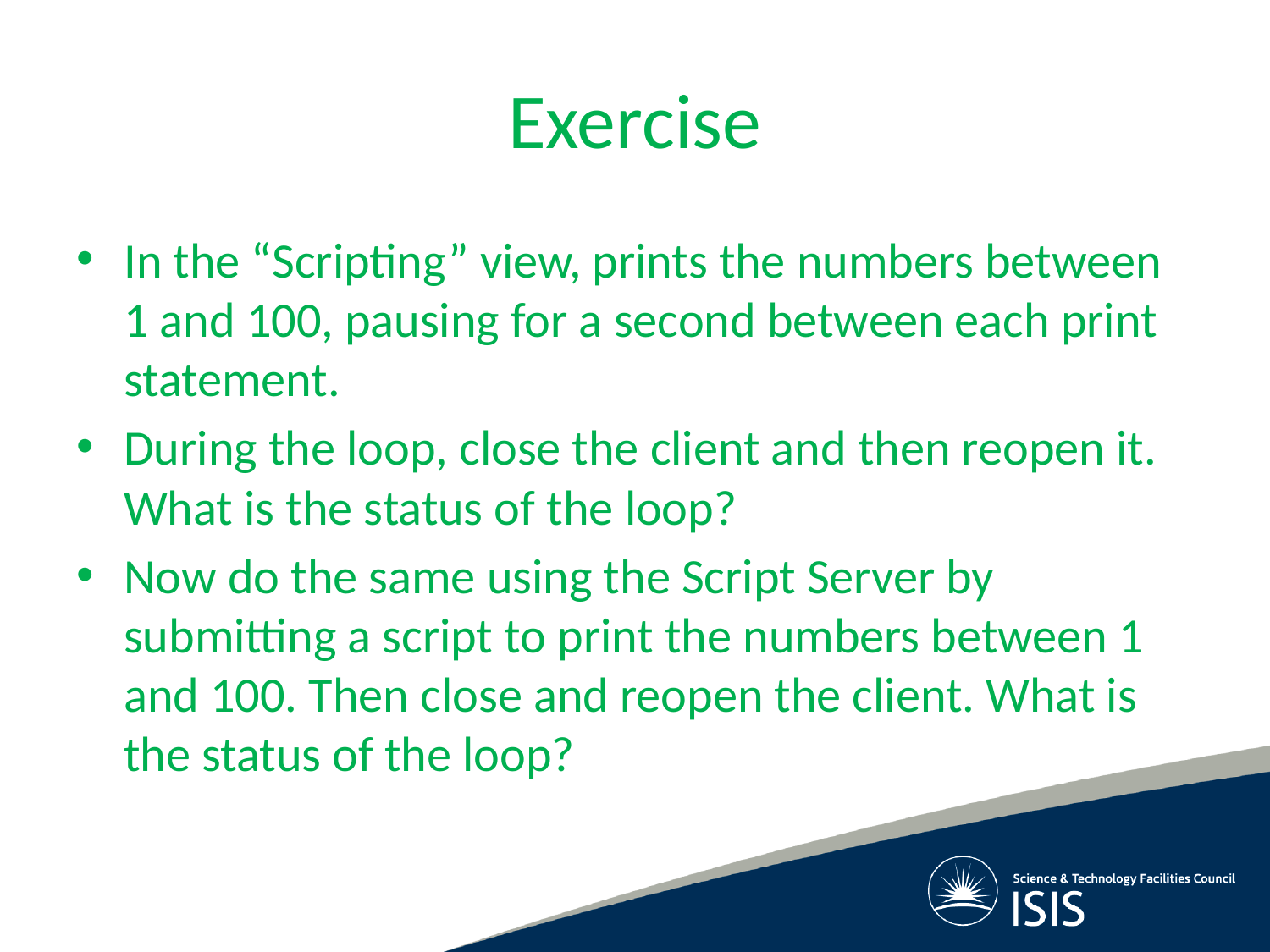

# Exercise
In the “Scripting” view, prints the numbers between 1 and 100, pausing for a second between each print statement.
During the loop, close the client and then reopen it. What is the status of the loop?
Now do the same using the Script Server by submitting a script to print the numbers between 1 and 100. Then close and reopen the client. What is the status of the loop?